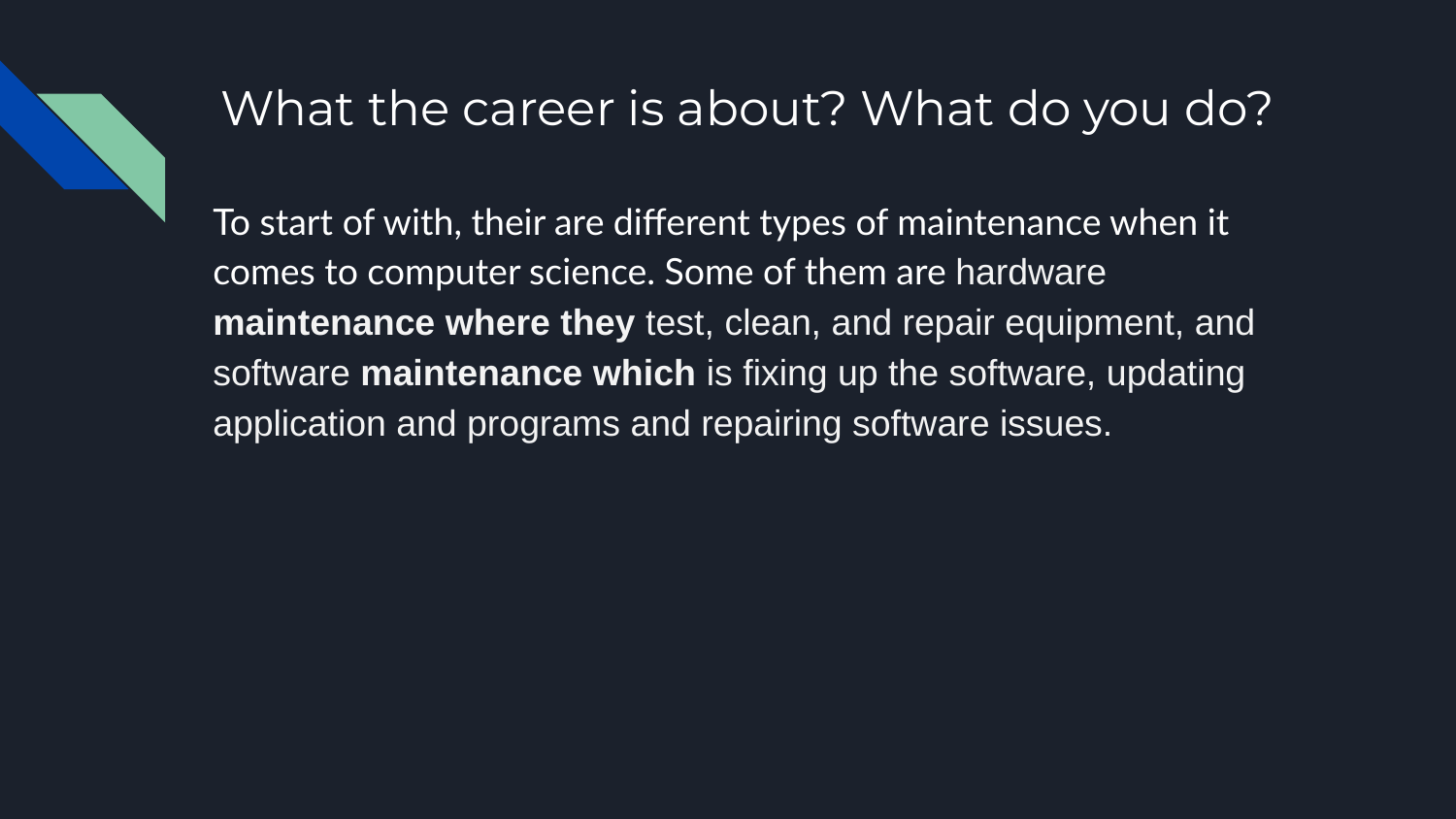

# What the career is about? What do you do?
To start of with, their are different types of maintenance when it comes to computer science. Some of them are hardware maintenance where they test, clean, and repair equipment, and software maintenance which is fixing up the software, updating application and programs and repairing software issues.